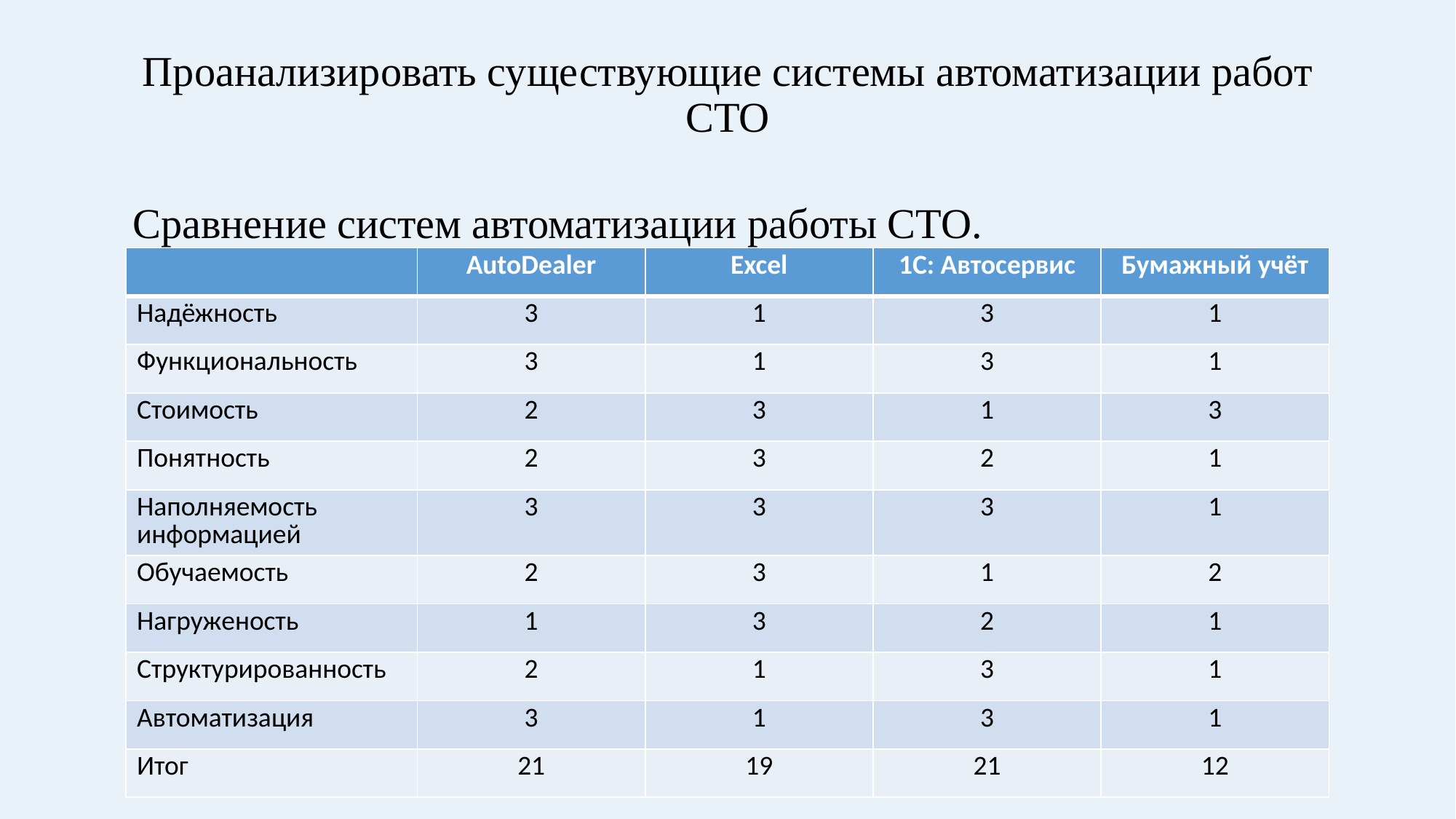

# Проанализировать существующие системы автоматизации работ СТО
Сравнение систем автоматизации работы СТО.

|  | AutoDealer | Excel | 1С: Автосервис | Бумажный учёт |
| --- | --- | --- | --- | --- |
| Надёжность | 3 | 1 | 3 | 1 |
| Функциональность | 3 | 1 | 3 | 1 |
| Стоимость | 2 | 3 | 1 | 3 |
| Понятность | 2 | 3 | 2 | 1 |
| Наполняемость информацией | 3 | 3 | 3 | 1 |
| Обучаемость | 2 | 3 | 1 | 2 |
| Нагруженость | 1 | 3 | 2 | 1 |
| Структурированность | 2 | 1 | 3 | 1 |
| Автоматизация | 3 | 1 | 3 | 1 |
| Итог | 21 | 19 | 21 | 12 |